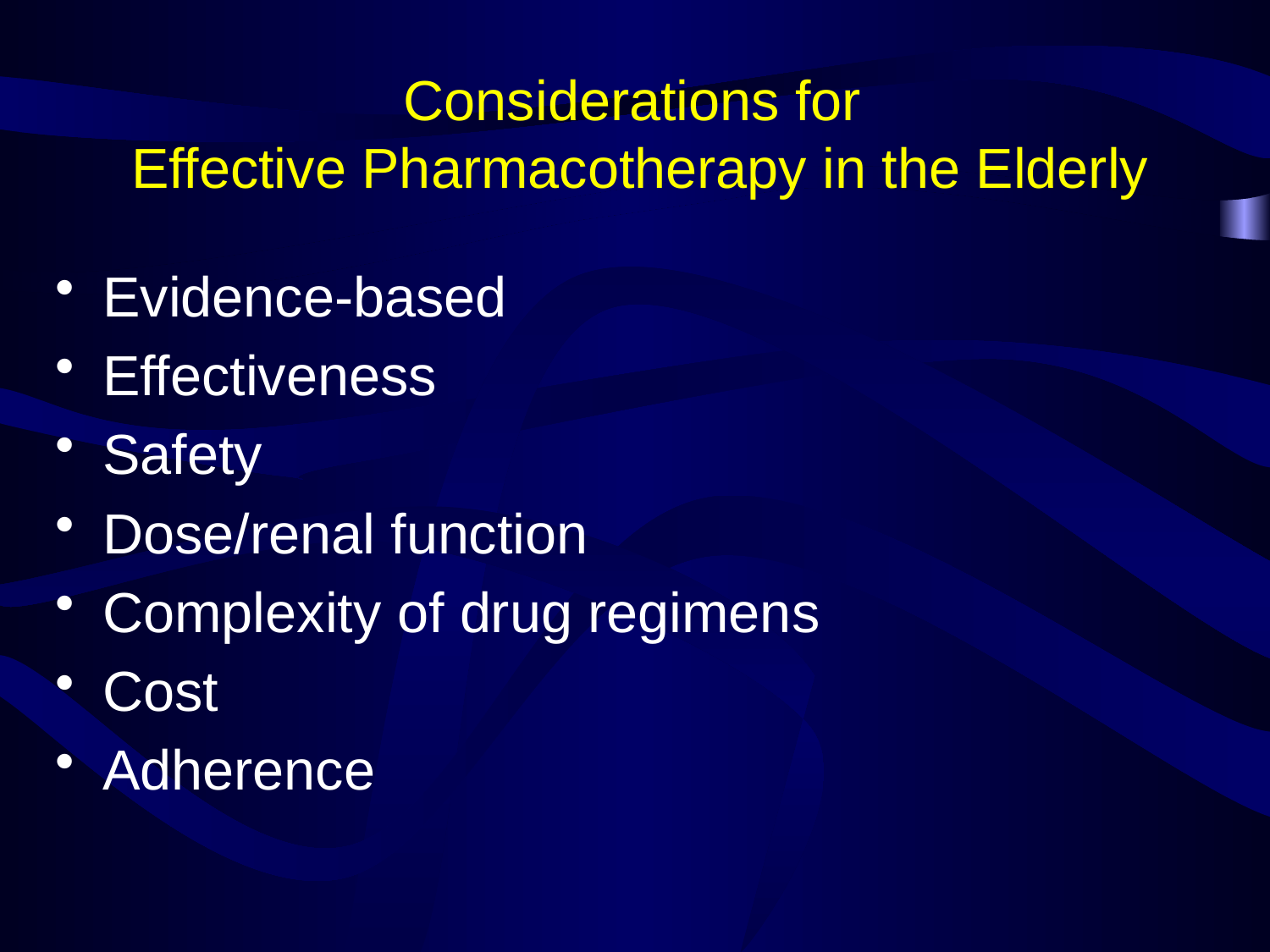

# Considerations for Effective Pharmacotherapy in the Elderly
Evidence-based
Effectiveness
Safety
Dose/renal function
Complexity of drug regimens
Cost
Adherence